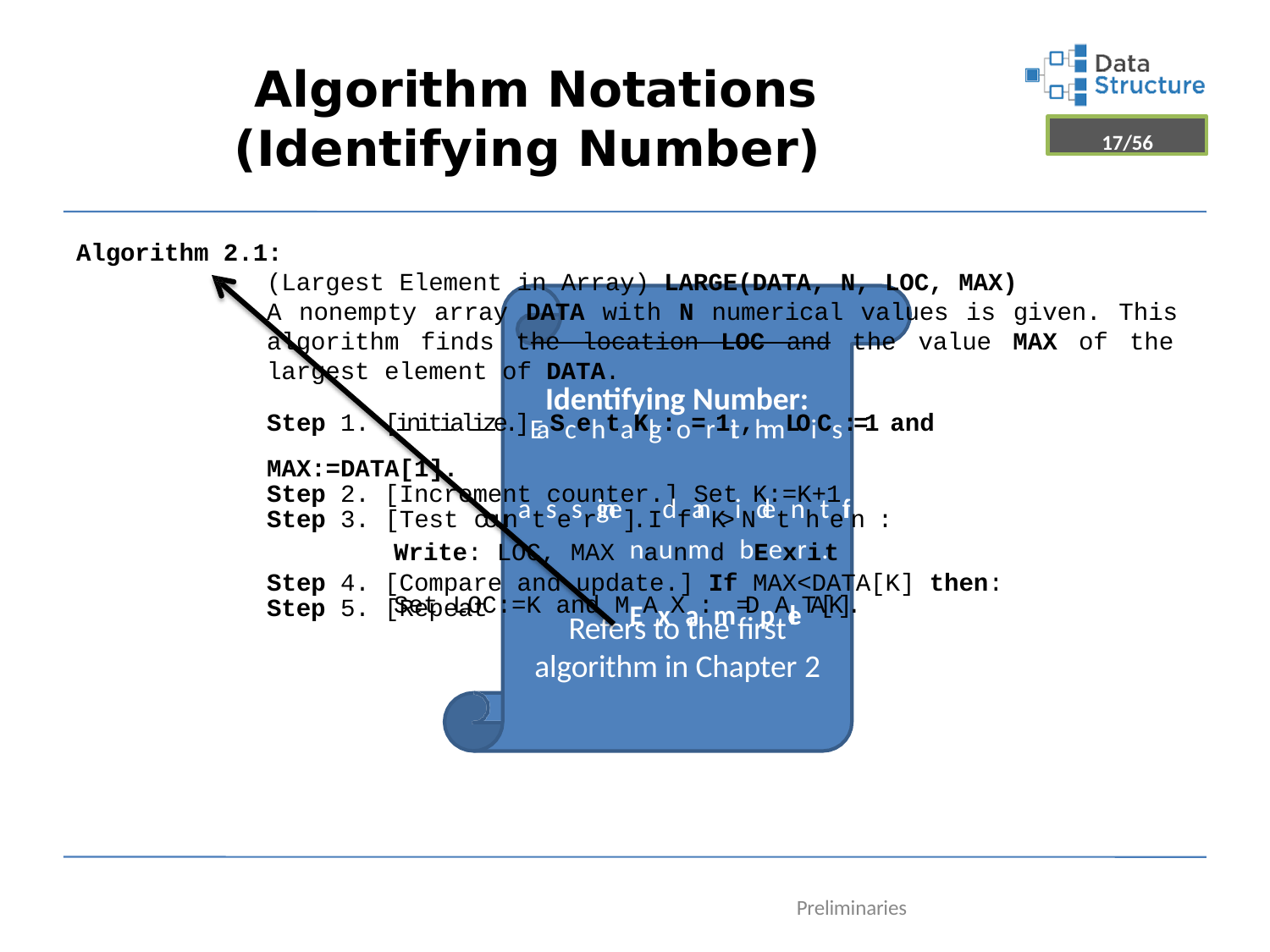

# Algorithm Notations  (Identifying Number)
17/56
Algorithm 2.1:
(Largest Element in Array) LARGE(DATA, N, LOC, MAX)
A nonempty array DATA with N numerical values is given. This  algorithm finds the location LOC and the value MAX of the  largest element of DATA.
Identifying Number:

Step 1. [initialize.]EaScehtaKlg:o=r1it,hmLOiCs:=1 and MAX:=DATA[1].
Step 2. [Increment counter.] Set K:=K+1
Step 3. [Test counatsesrigne].	IdfanK>iNdetnhteifny:ing
Write: LOC, MAX naunmd bEexri. t
Step 4. [Compare and update.] If MAX<DATA[K] then:
Set LOC:=K and MEAxXa:m=DpAleTA[K].
Step 5. [Repeat loop.] Go to Step 2.
Refers to the first
algorithm in Chapter 2
Preliminaries